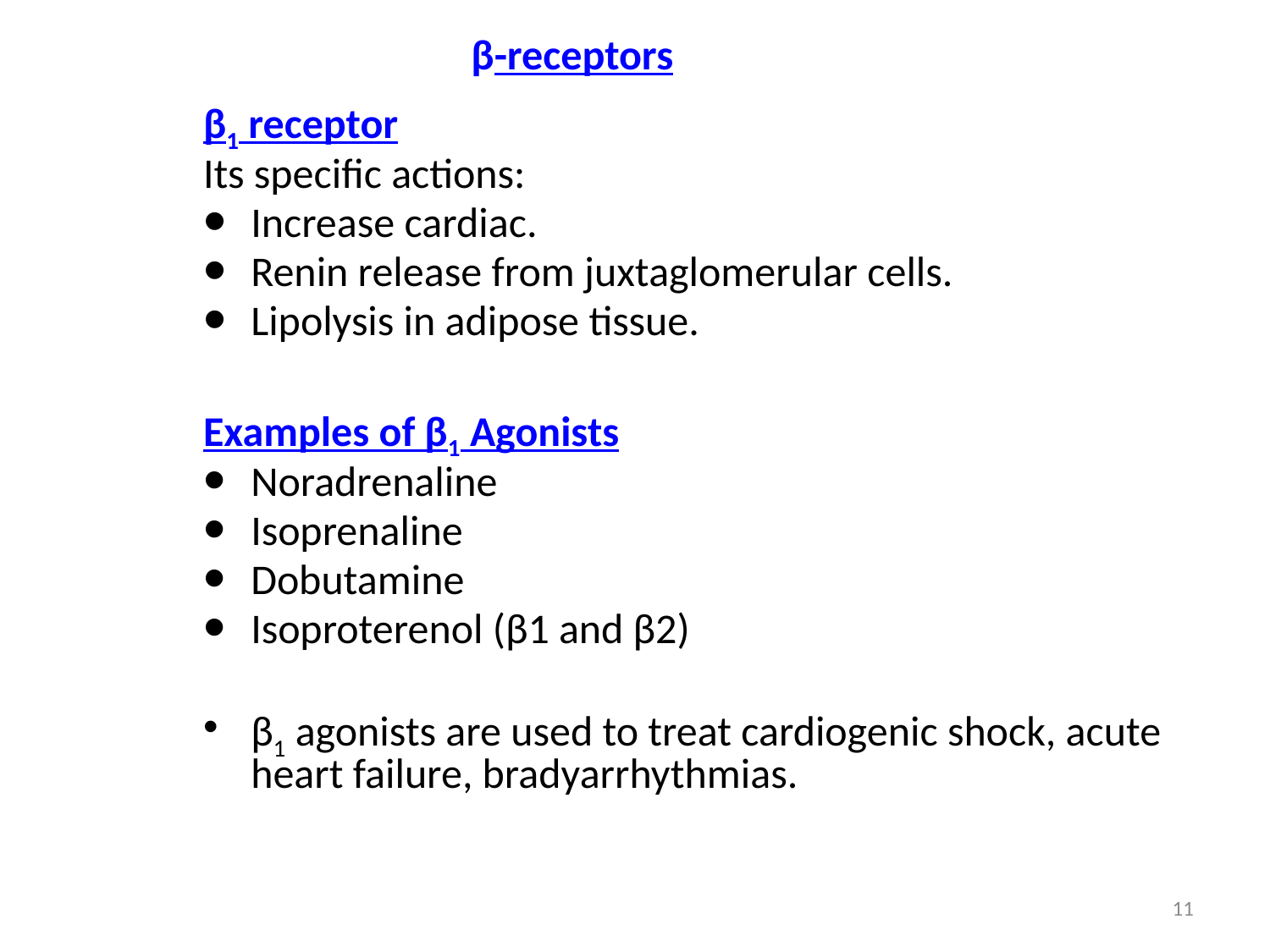

# β-receptors
β1 receptor
Its specific actions:
Increase cardiac.
Renin release from juxtaglomerular cells.
Lipolysis in adipose tissue.

Examples of β1 Agonists
Noradrenaline
Isoprenaline
Dobutamine
Isoproterenol (β1 and β2)

β1 agonists are used to treat cardiogenic shock, acute heart failure, bradyarrhythmias.

11